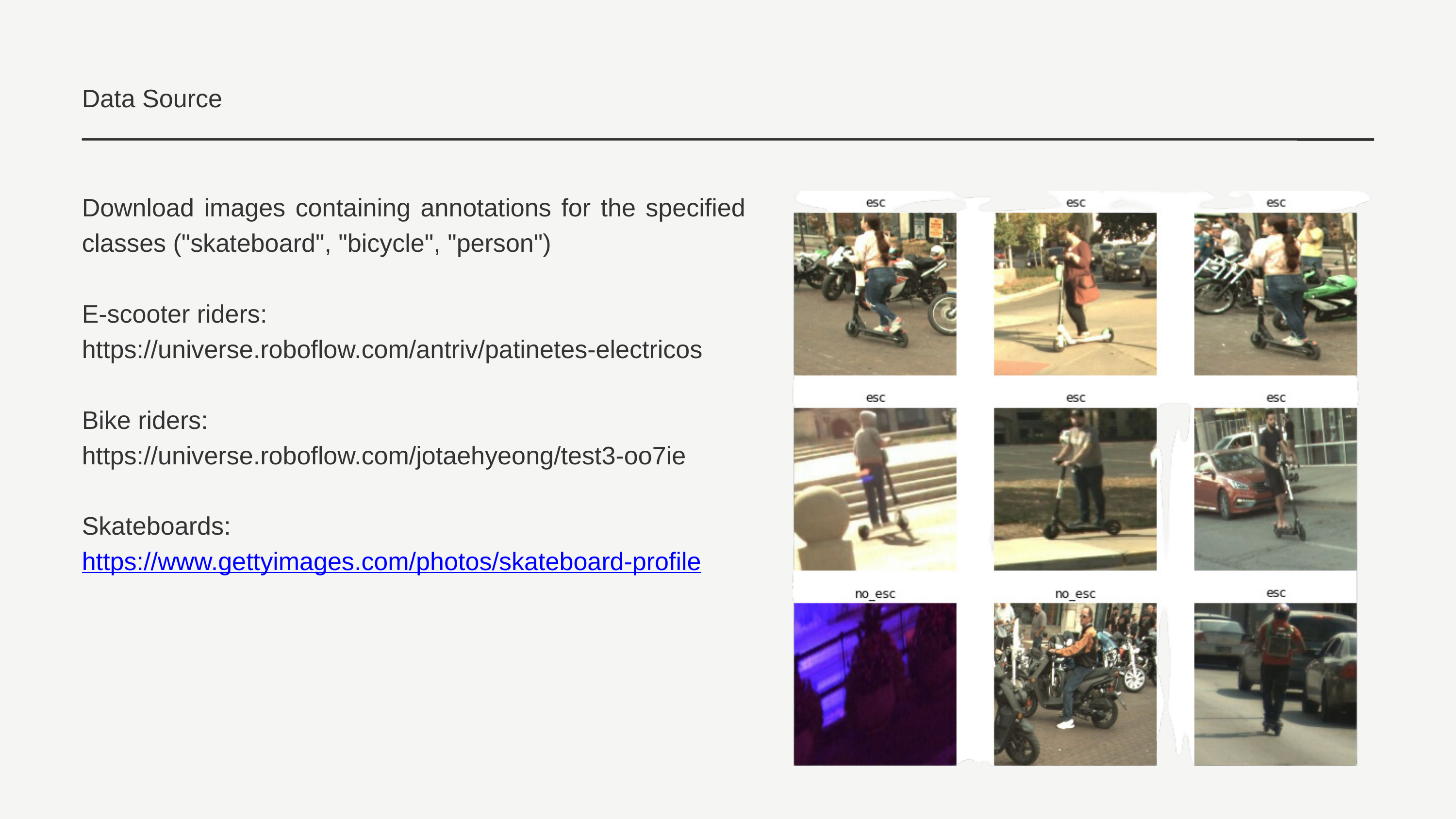

Data Source

Download images containing annotations for the specified classes ("skateboard", "bicycle", "person")

E-scooter riders:
https://universe.roboflow.com/antriv/patinetes-electricos

Bike riders:
https://universe.roboflow.com/jotaehyeong/test3-oo7ie

Skateboards:
https://www.gettyimages.com/photos/skateboard-profile